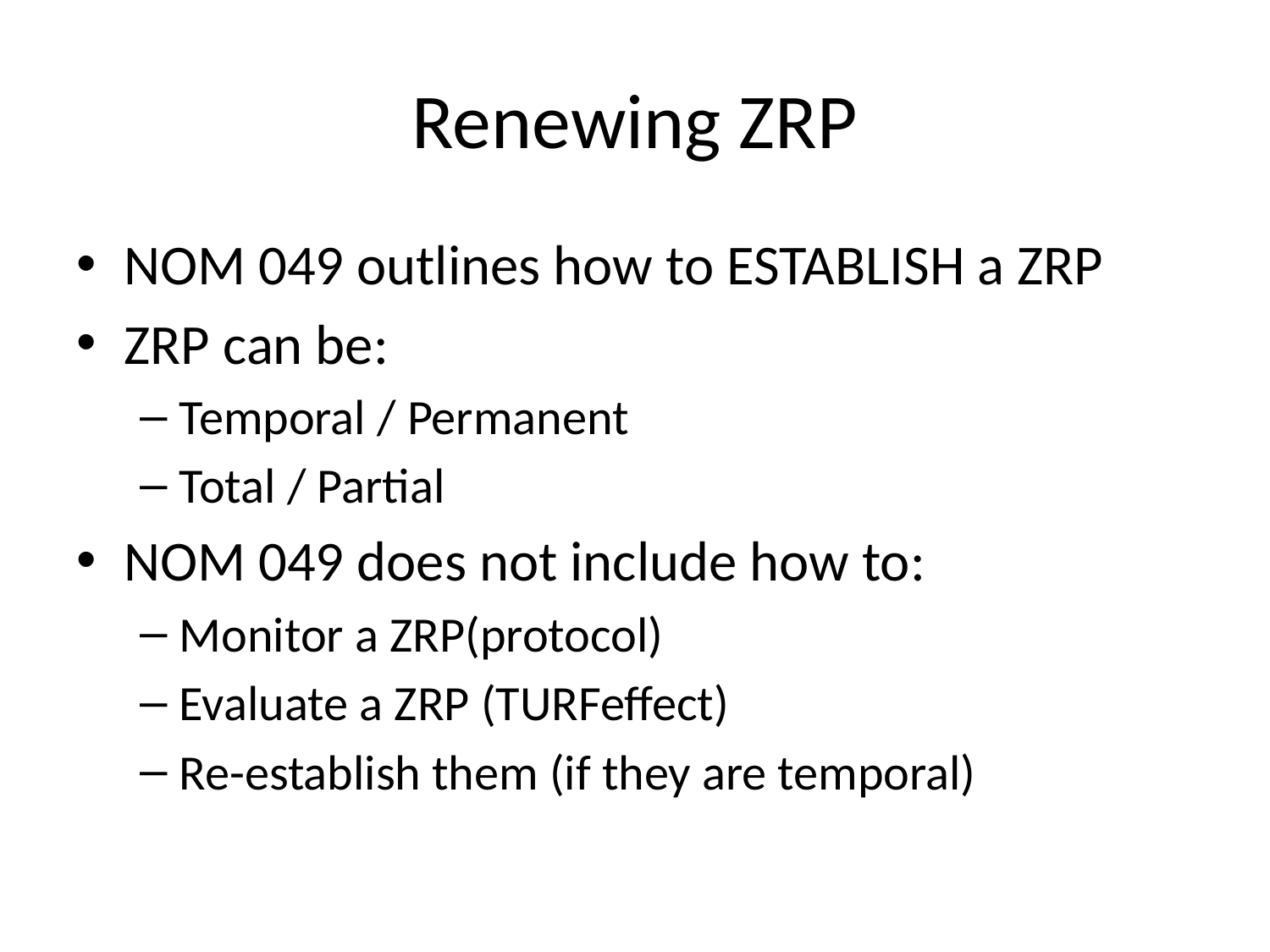

# Renewing ZRP
NOM 049 outlines how to ESTABLISH a ZRP
ZRP can be:
Temporal / Permanent
Total / Partial
NOM 049 does not include how to:
Monitor a ZRP(protocol)
Evaluate a ZRP (TURFeffect)
Re-establish them (if they are temporal)